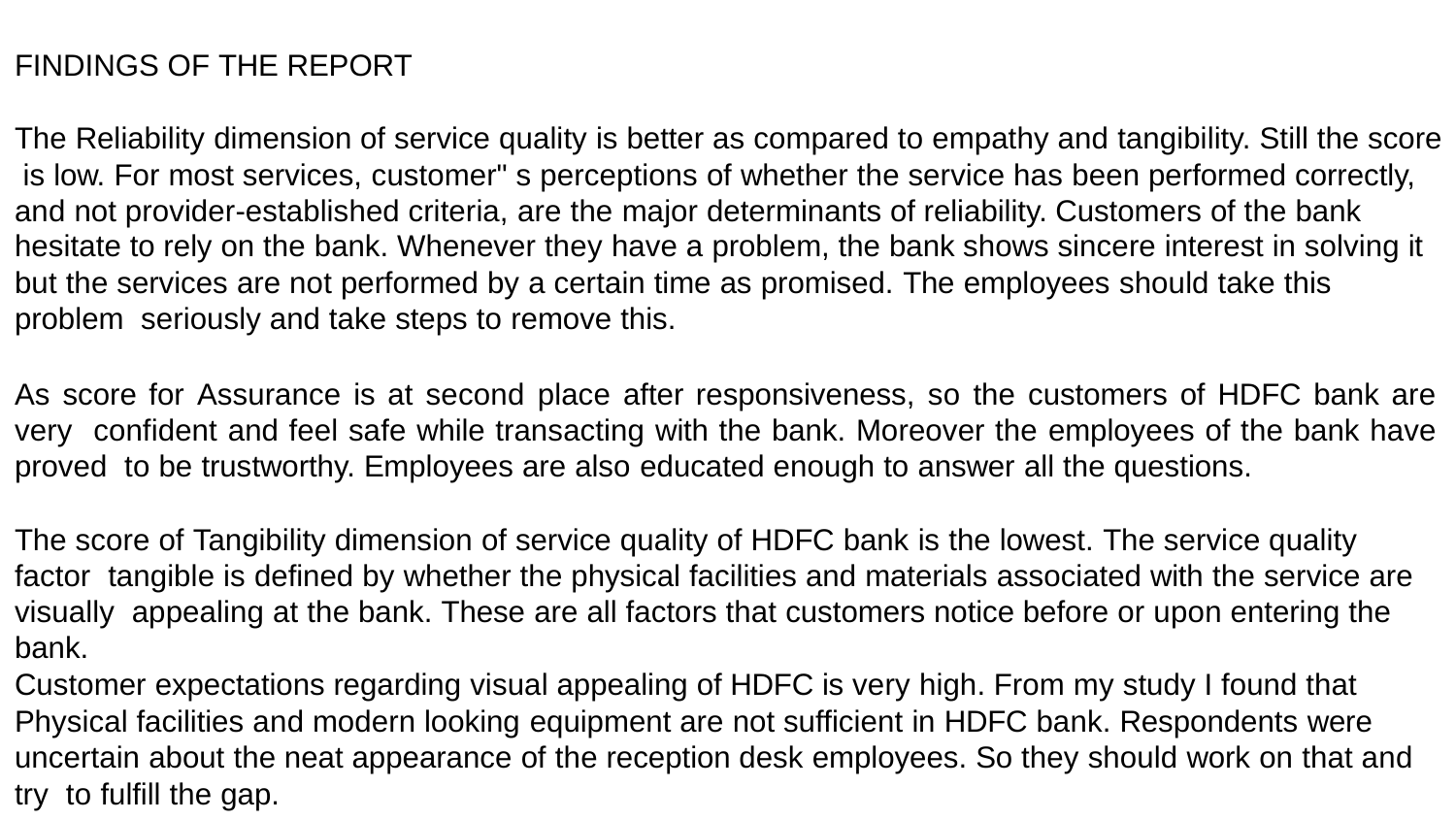

FINDINGS OF THE REPORT

The Reliability dimension of service quality is better as compared to empathy and tangibility. Still the score  is low. For most services, customer" s perceptions of whether the service has been performed correctly,  and not provider-established criteria, are the major determinants of reliability. Customers of the bank  hesitate to rely on the bank. Whenever they have a problem, the bank shows sincere interest in solving it  but the services are not performed by a certain time as promised. The employees should take this problem  seriously and take steps to remove this.

As score for Assurance is at second place after responsiveness, so the customers of HDFC bank are very  confident and feel safe while transacting with the bank. Moreover the employees of the bank have proved  to be trustworthy. Employees are also educated enough to answer all the questions.

The score of Tangibility dimension of service quality of HDFC bank is the lowest. The service quality factor  tangible is defined by whether the physical facilities and materials associated with the service are visually  appealing at the bank. These are all factors that customers notice before or upon entering the bank.
Customer expectations regarding visual appealing of HDFC is very high. From my study I found that  Physical facilities and modern looking equipment are not sufficient in HDFC bank. Respondents were  uncertain about the neat appearance of the reception desk employees. So they should work on that and try  to fulfill the gap.